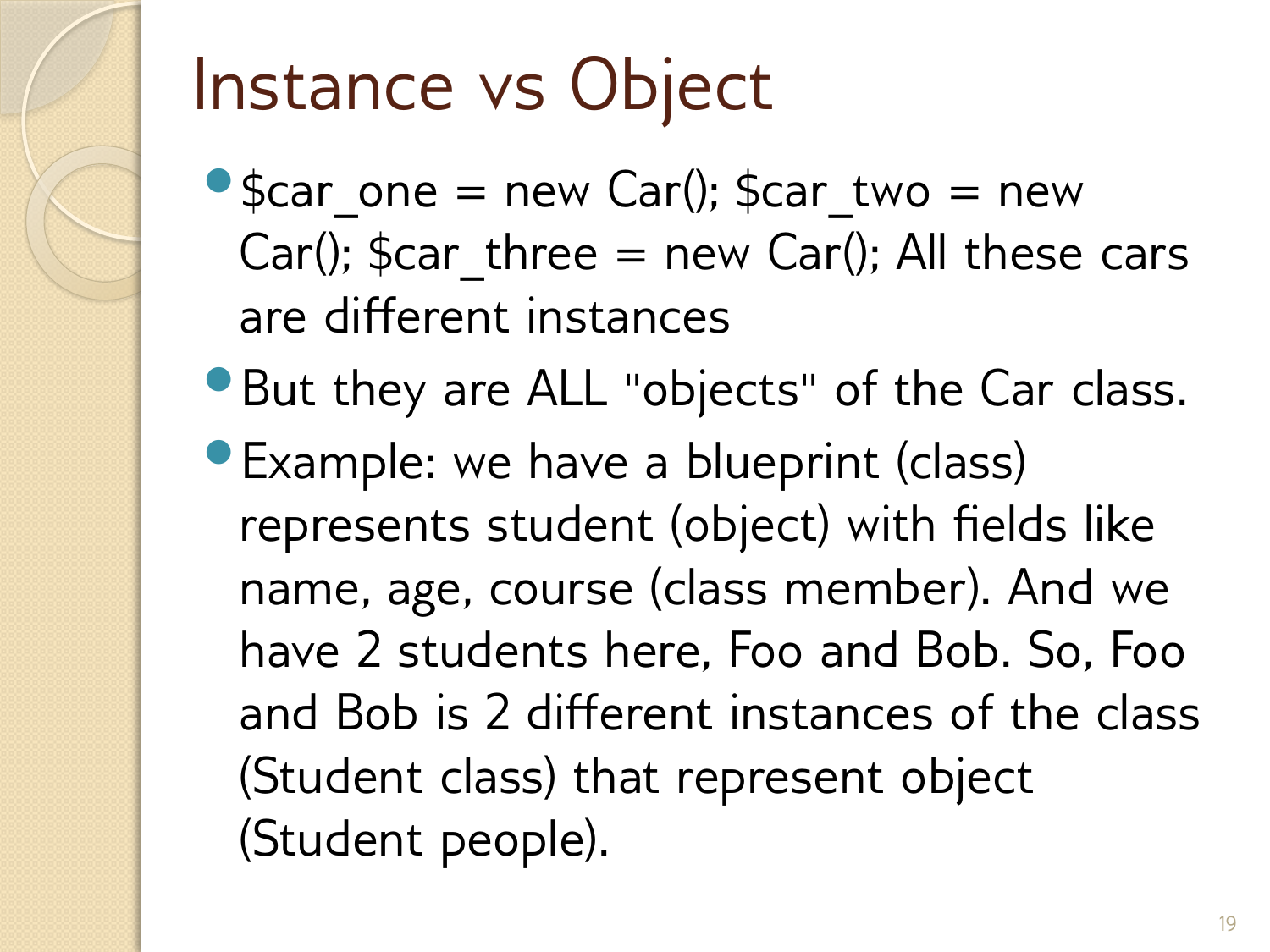

# Instance vs Object
$car_one = new Car(); $car_two = new Car(); $car_three = new Car(); All these cars are different instances
But they are ALL "objects" of the Car class.
Example: we have a blueprint (class) represents student (object) with fields like name, age, course (class member). And we have 2 students here, Foo and Bob. So, Foo and Bob is 2 different instances of the class (Student class) that represent object (Student people).

19